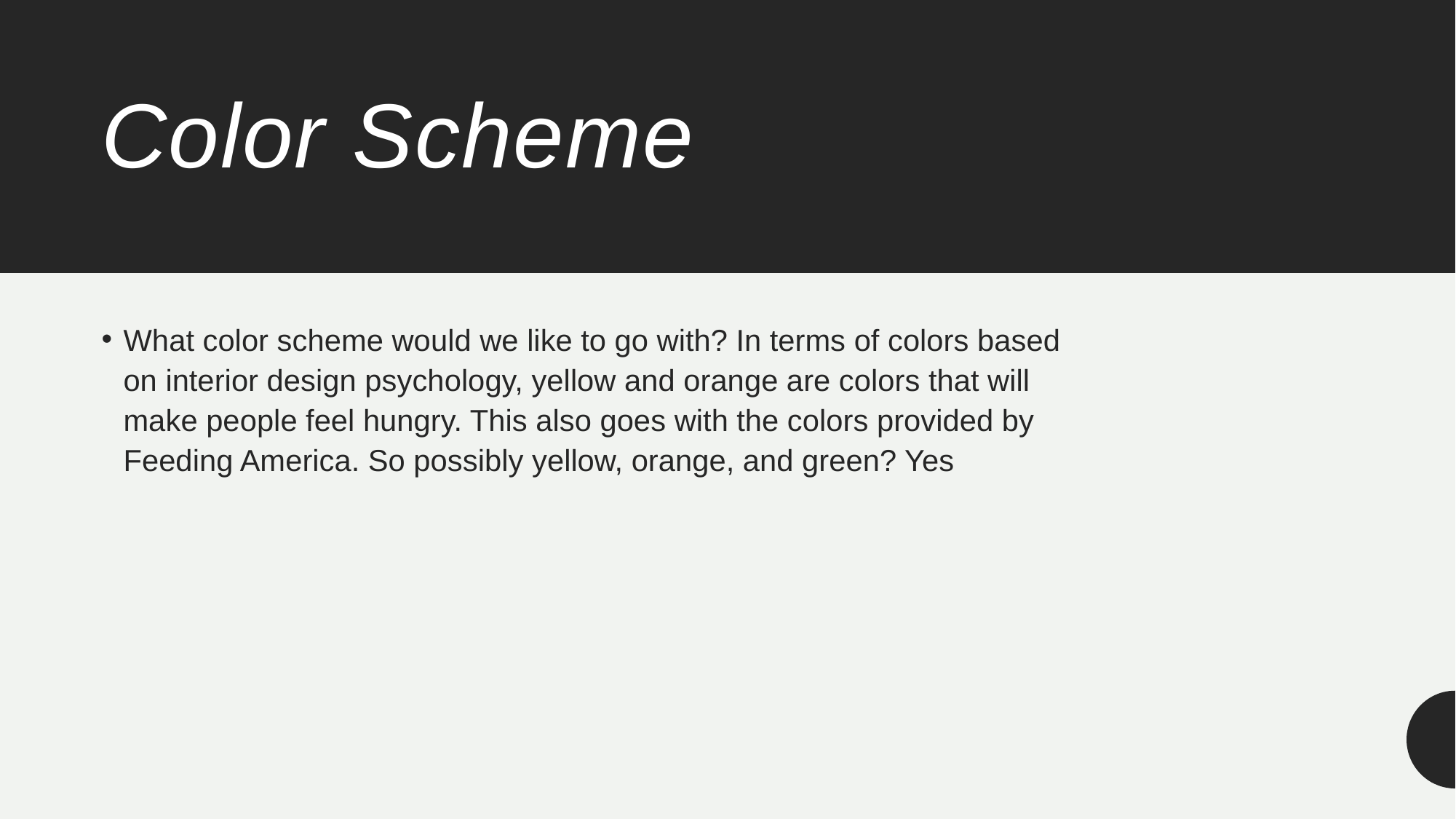

# Color Scheme
What color scheme would we like to go with? In terms of colors based on interior design psychology, yellow and orange are colors that will make people feel hungry. This also goes with the colors provided by Feeding America. So possibly yellow, orange, and green? Yes